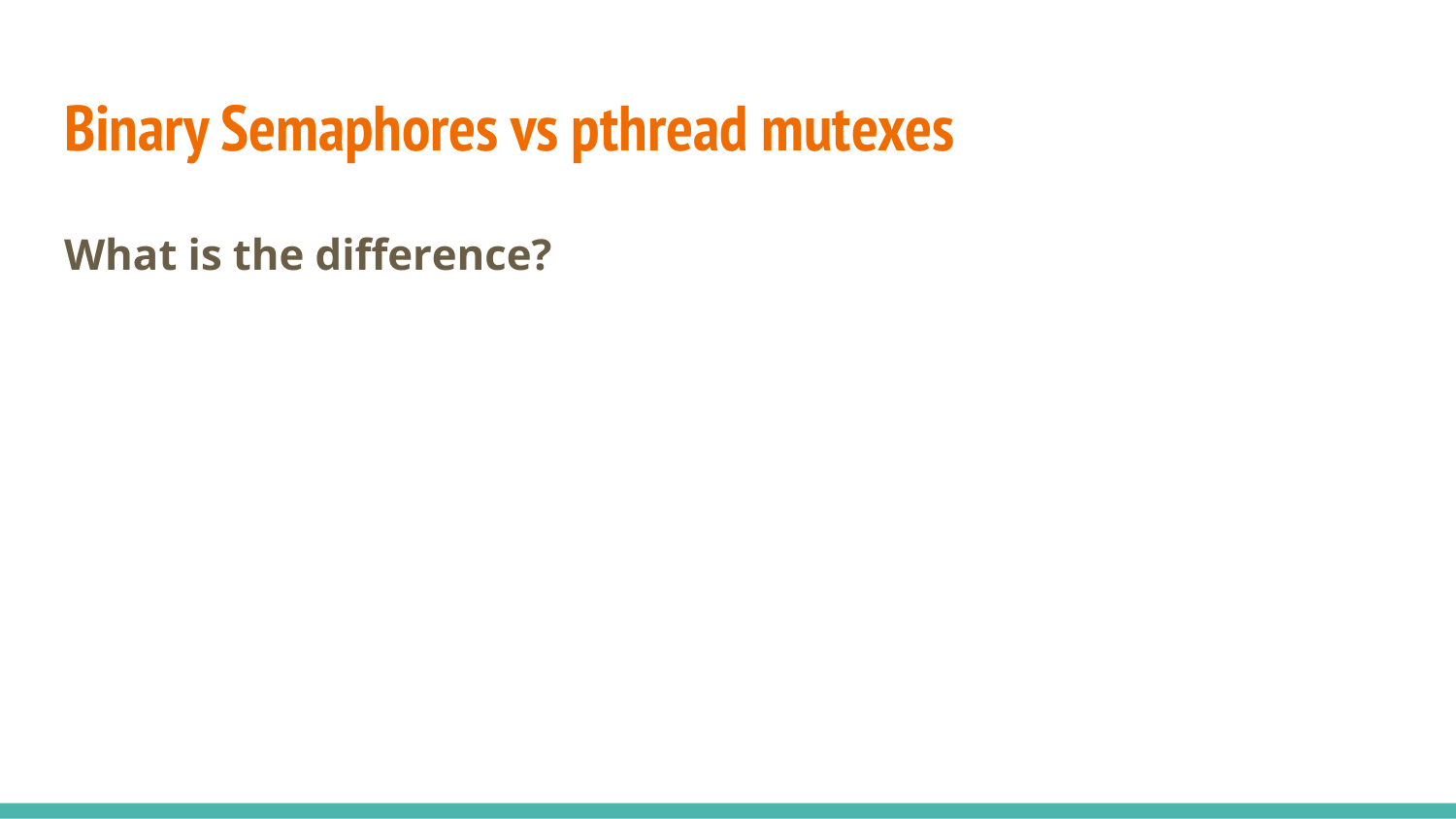

# Binary Semaphores vs pthread mutexes
What is the difference?